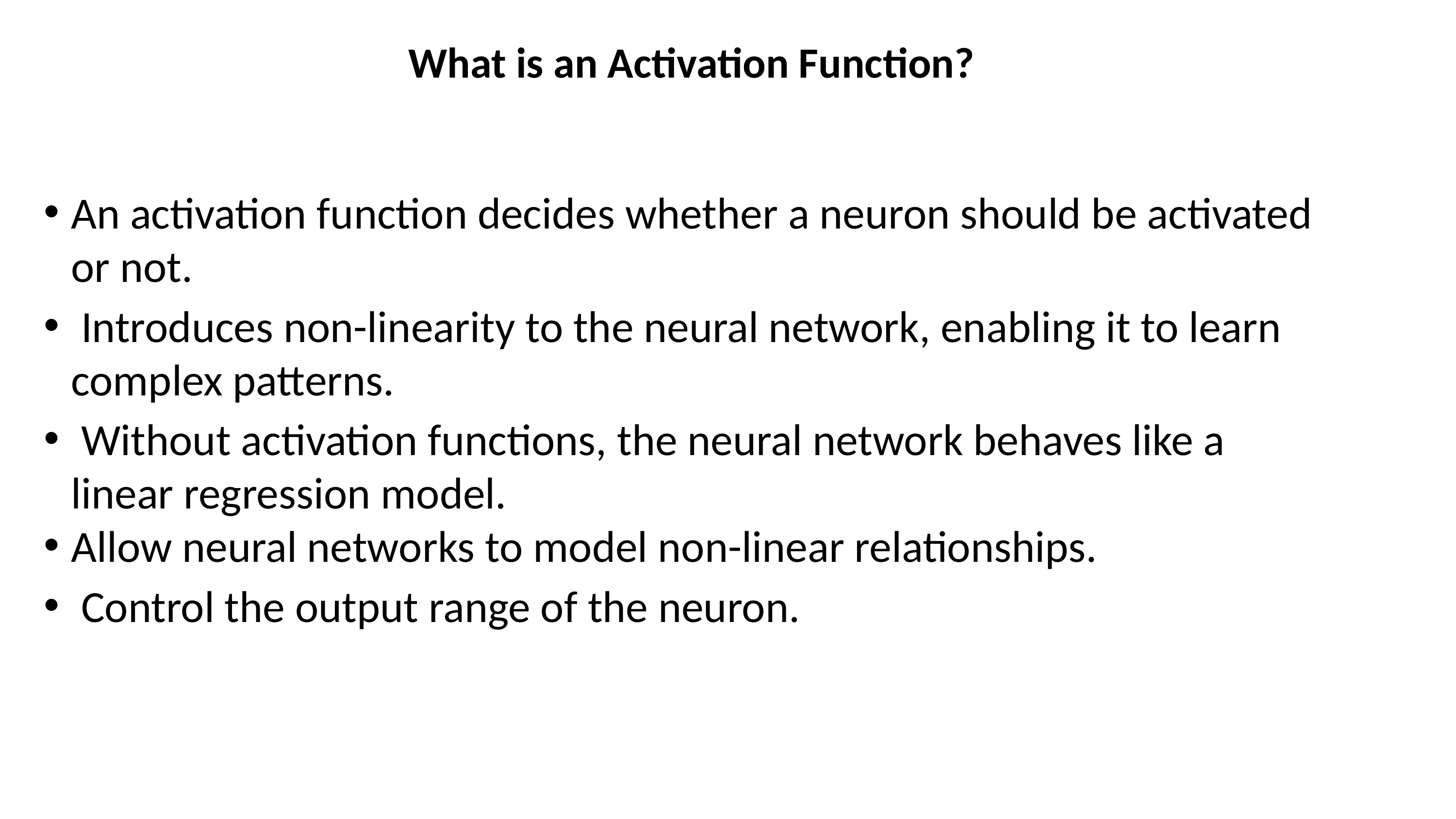

# What is an Activation Function?

An activation function decides whether a neuron should be activated or not.
 Introduces non-linearity to the neural network, enabling it to learn complex patterns.
 Without activation functions, the neural network behaves like a linear regression model.
Allow neural networks to model non-linear relationships.
 Control the output range of the neuron.